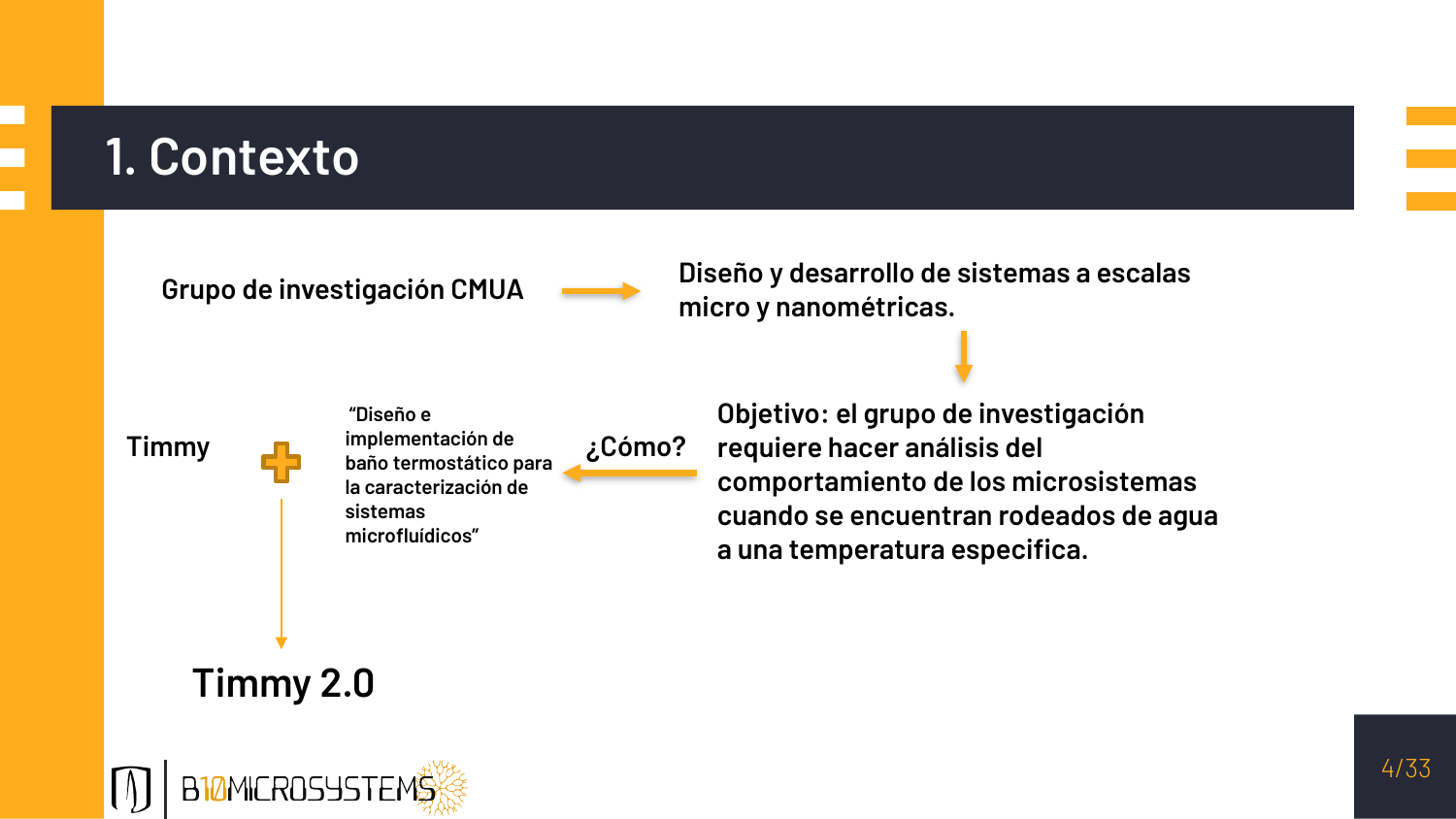

# 1. Contexto
Diseño y desarrollo de sistemas a escalas micro y nanométricas.
Grupo de investigación CMUA
Objetivo: el grupo de investigación requiere hacer análisis del comportamiento de los microsistemas cuando se encuentran rodeados de agua a una temperatura especifica.

 “Diseño e implementación de baño termostático para la caracterización de sistemas microfluídicos”
Timmy
¿Cómo?

Timmy 2.0
4/33